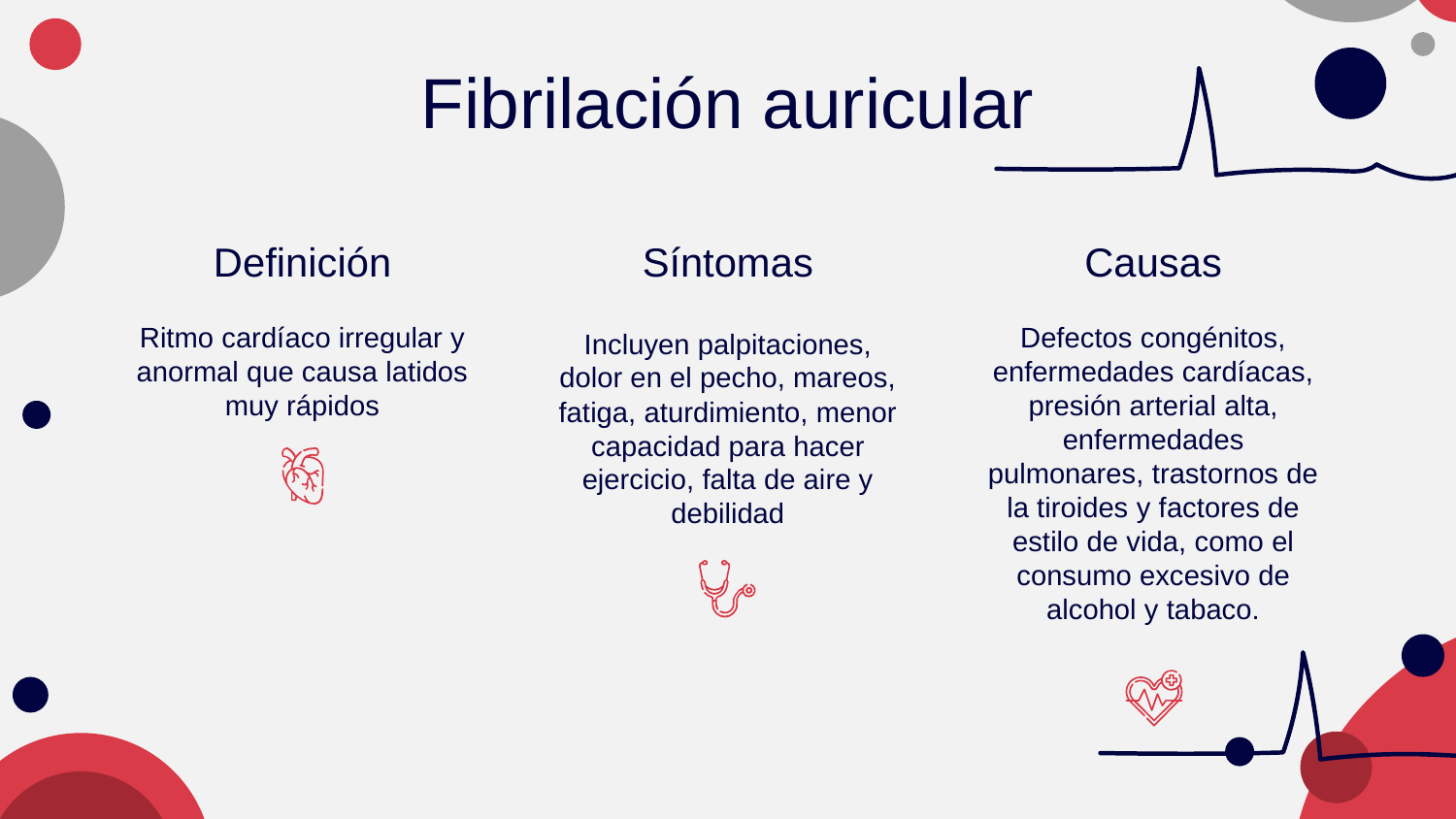

Fibrilación auricular
Definición
# Síntomas
Causas
Defectos congénitos, enfermedades cardíacas, presión arterial alta, enfermedades pulmonares, trastornos de la tiroides y factores de estilo de vida, como el consumo excesivo de alcohol y tabaco.
Ritmo cardíaco irregular y anormal que causa latidos muy rápidos
Incluyen palpitaciones, dolor en el pecho, mareos, fatiga, aturdimiento, menor capacidad para hacer ejercicio, falta de aire y debilidad